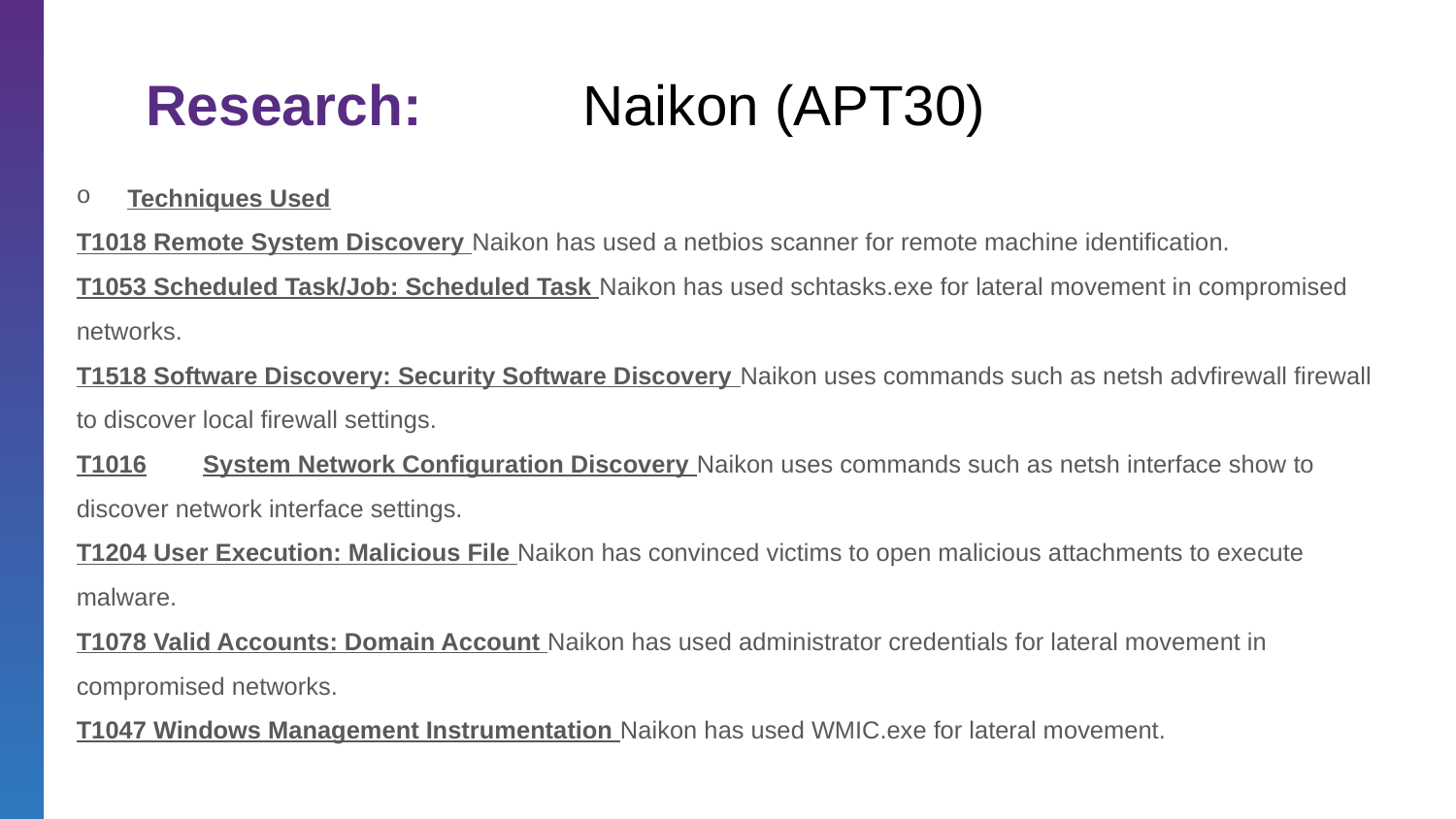

# Research:		Naikon (APT30)
Techniques Used
T1018 Remote System Discovery Naikon has used a netbios scanner for remote machine identification.
T1053 Scheduled Task/Job: Scheduled Task Naikon has used schtasks.exe for lateral movement in compromised networks.
T1518 Software Discovery: Security Software Discovery Naikon uses commands such as netsh advfirewall firewall to discover local firewall settings.
T1016	System Network Configuration Discovery Naikon uses commands such as netsh interface show to discover network interface settings.
T1204 User Execution: Malicious File Naikon has convinced victims to open malicious attachments to execute malware.
T1078 Valid Accounts: Domain Account Naikon has used administrator credentials for lateral movement in compromised networks.
T1047 Windows Management Instrumentation Naikon has used WMIC.exe for lateral movement.